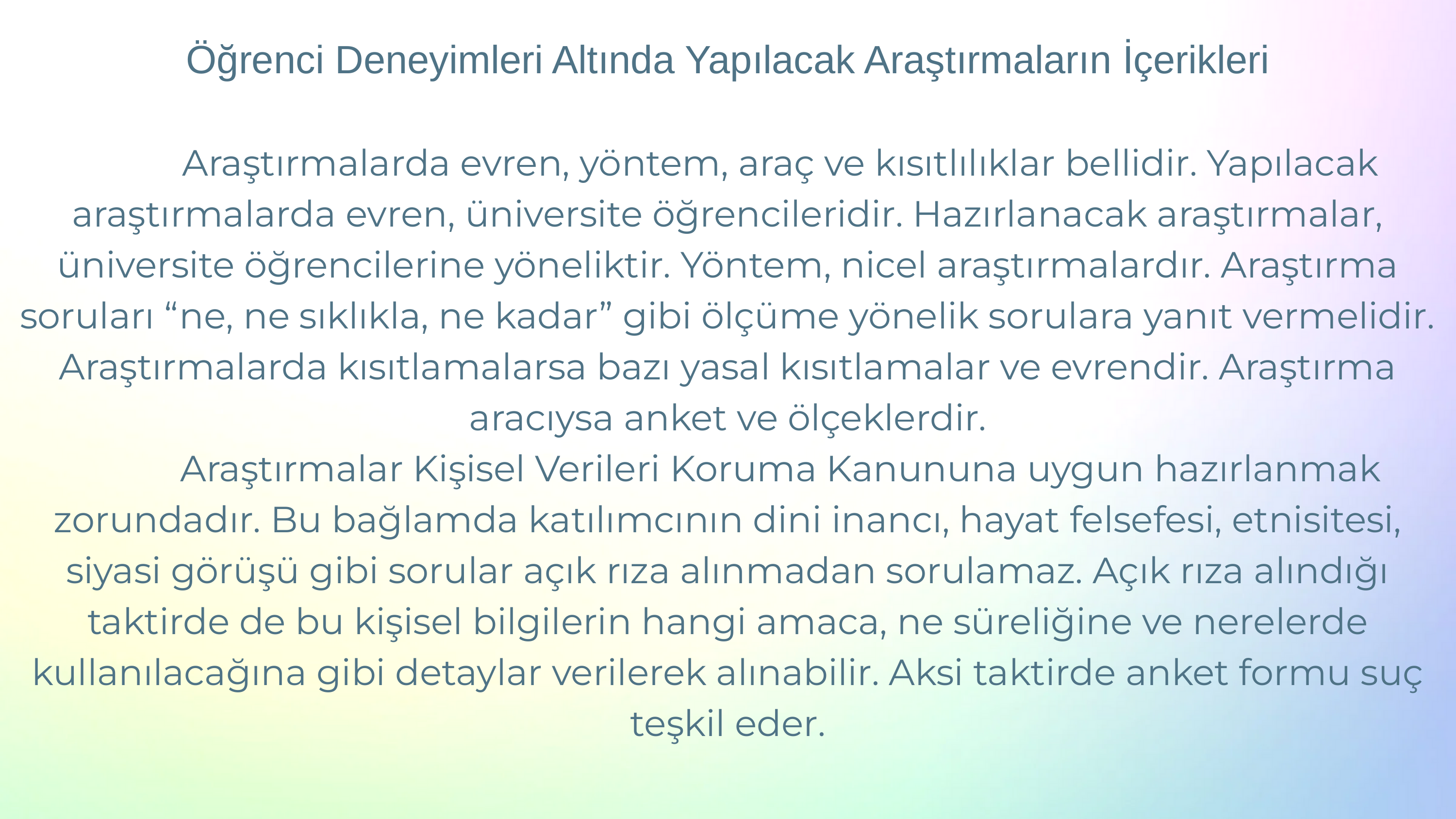

Öğrenci Deneyimleri Altında Yapılacak Araştırmaların İçerikleri

           Araştırmalarda evren, yöntem, araç ve kısıtlılıklar bellidir. Yapılacak araştırmalarda evren, üniversite öğrencileridir. Hazırlanacak araştırmalar, üniversite öğrencilerine yöneliktir. Yöntem, nicel araştırmalardır. Araştırma soruları “ne, ne sıklıkla, ne kadar” gibi ölçüme yönelik sorulara yanıt vermelidir. Araştırmalarda kısıtlamalarsa bazı yasal kısıtlamalar ve evrendir. Araştırma aracıysa anket ve ölçeklerdir.
           Araştırmalar Kişisel Verileri Koruma Kanununa uygun hazırlanmak zorundadır. Bu bağlamda katılımcının dini inancı, hayat felsefesi, etnisitesi, siyasi görüşü gibi sorular açık rıza alınmadan sorulamaz. Açık rıza alındığı taktirde de bu kişisel bilgilerin hangi amaca, ne süreliğine ve nerelerde kullanılacağına gibi detaylar verilerek alınabilir. Aksi taktirde anket formu suç teşkil eder.